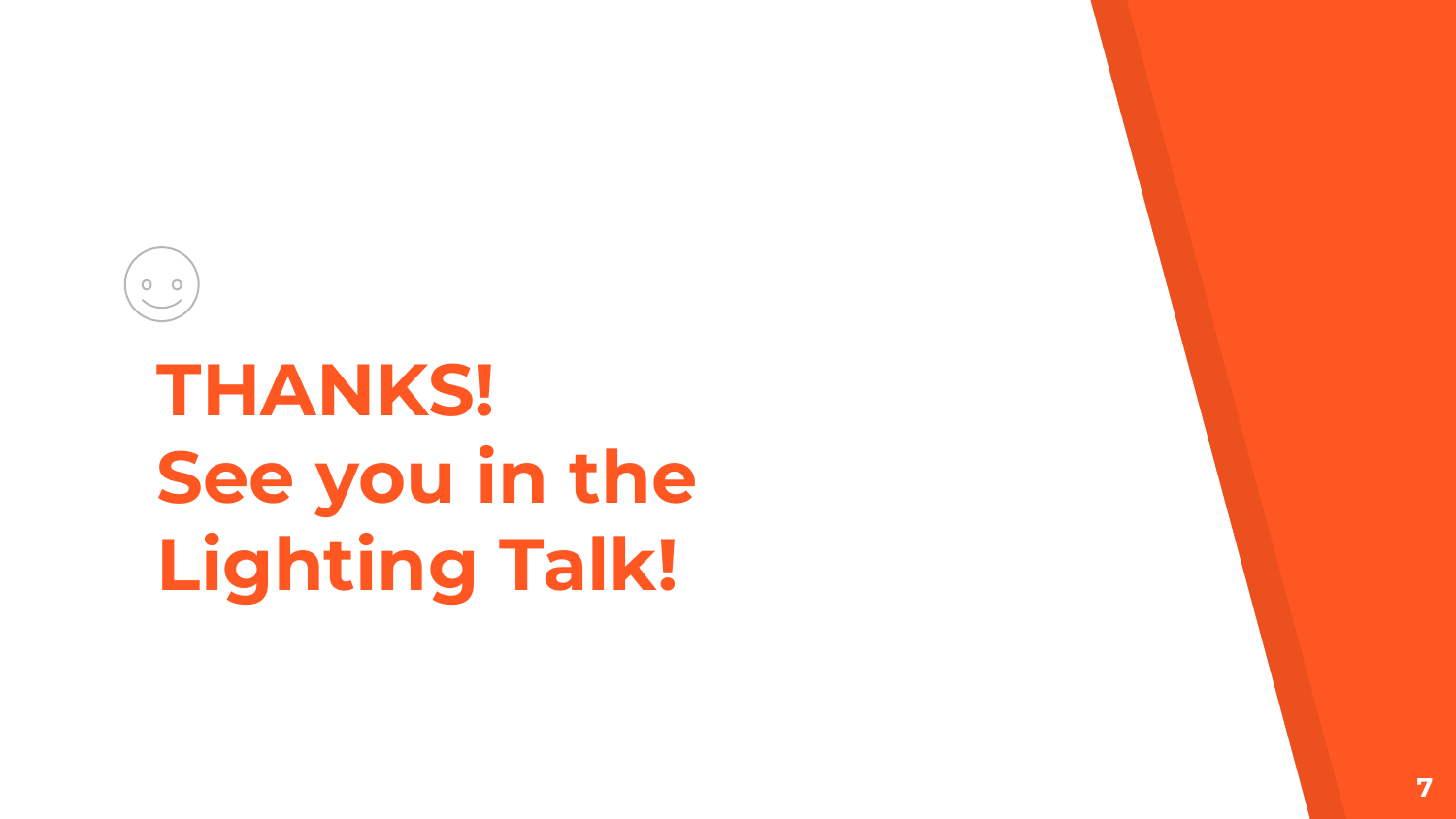

THANKS!
See you in the Lighting Talk!
7